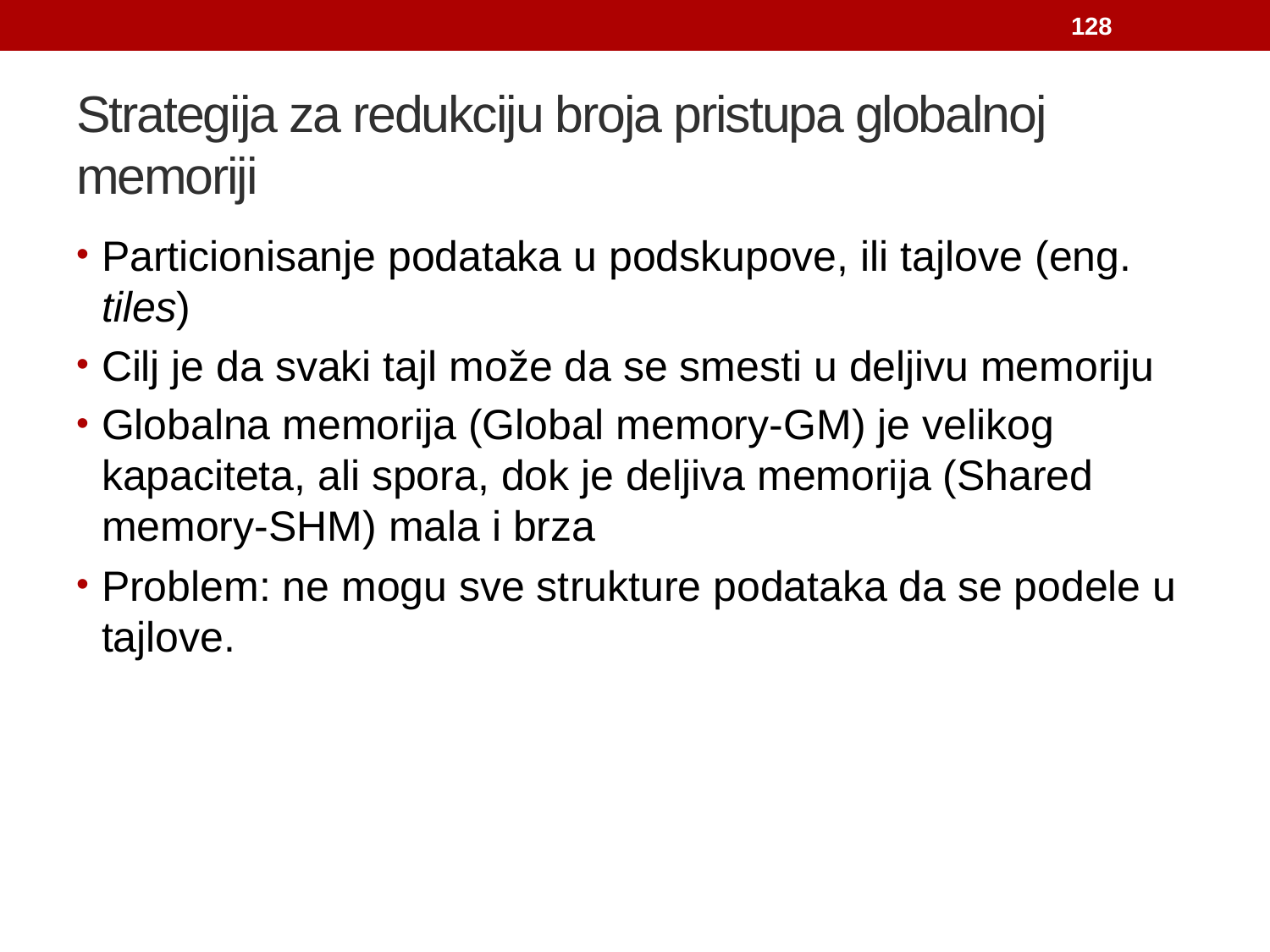

128
# Strategija za redukciju broja pristupa globalnoj memoriji
Particionisanje podataka u podskupove, ili tajlove (eng. tiles)
Cilj je da svaki tajl može da se smesti u deljivu memoriju
Globalna memorija (Global memory-GM) je velikog kapaciteta, ali spora, dok je deljiva memorija (Shared memory-SHM) mala i brza
Problem: ne mogu sve strukture podataka da se podele u tajlove.